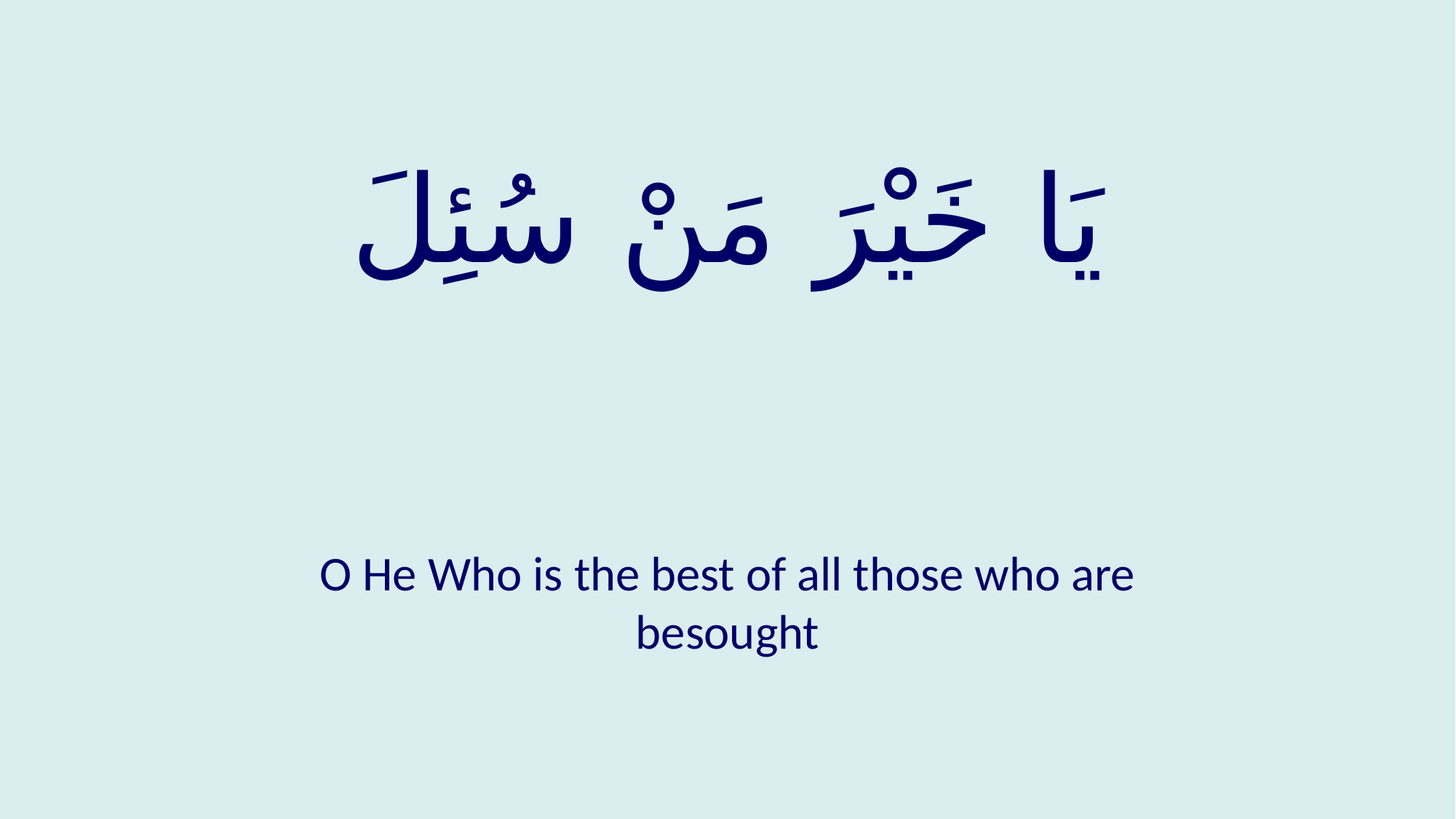

# يَا خَيْرَ مَنْ سُئِلَ
O He Who is the best of all those who are besought